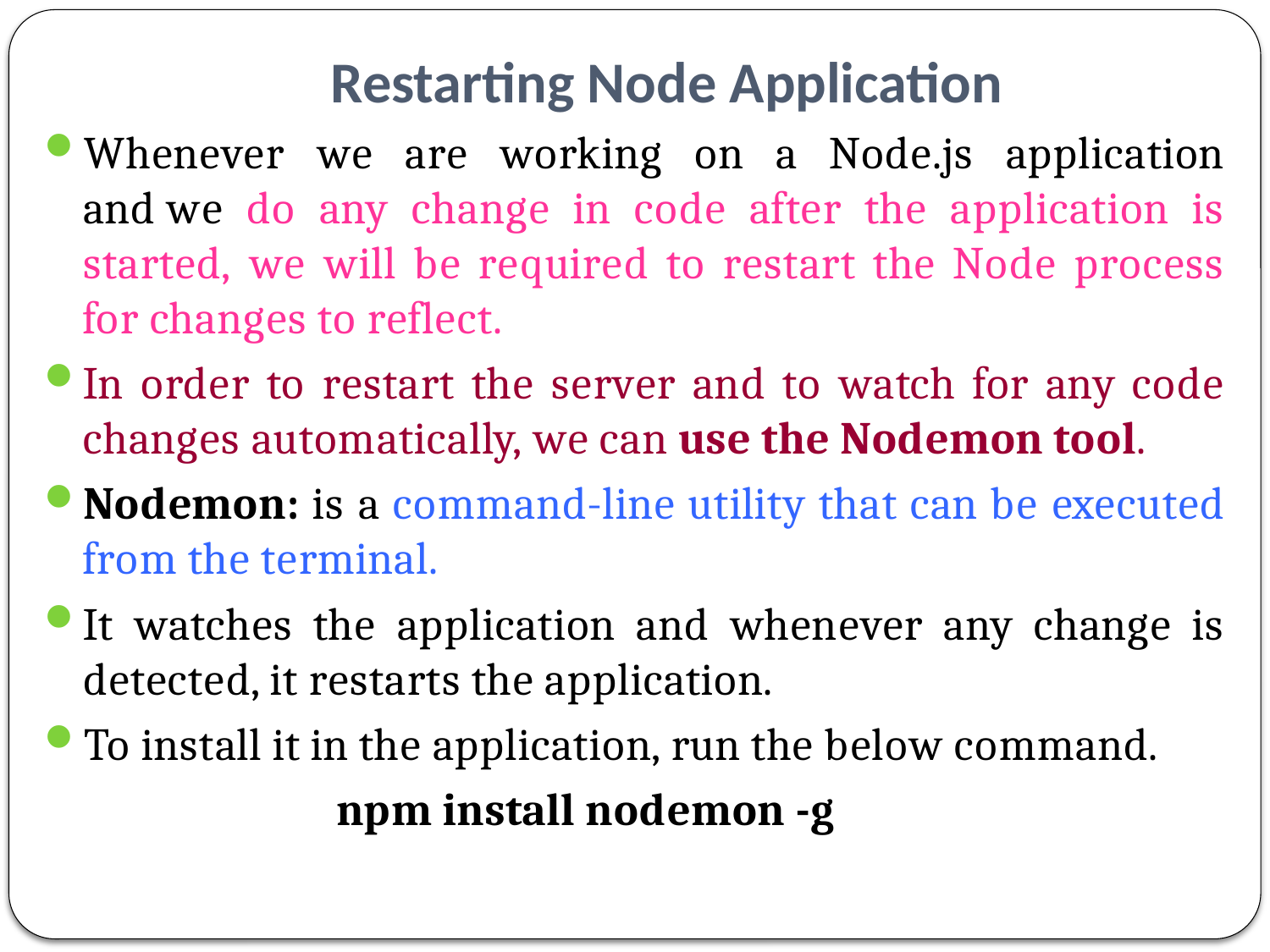

# Restarting Node Application
Whenever we are working on a Node.js application and we do any change in code after the application is started, we will be required to restart the Node process for changes to reflect.
In order to restart the server and to watch for any code changes automatically, we can use the Nodemon tool.
Nodemon: is a command-line utility that can be executed from the terminal.
It watches the application and whenever any change is detected, it restarts the application.
To install it in the application, run the below command.
			npm install nodemon -g